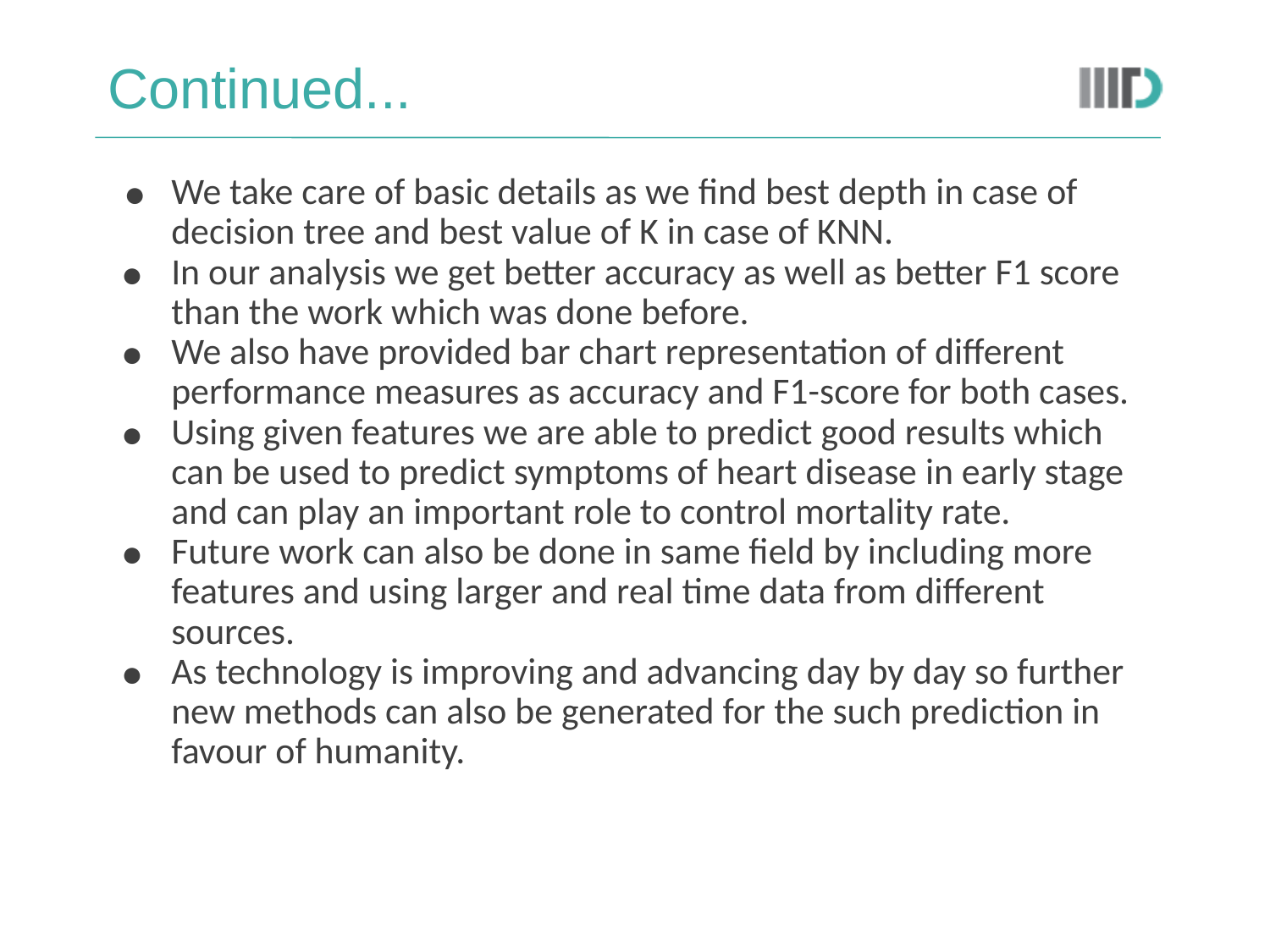

Continued...
We take care of basic details as we find best depth in case of decision tree and best value of K in case of KNN.
In our analysis we get better accuracy as well as better F1 score than the work which was done before.
We also have provided bar chart representation of different performance measures as accuracy and F1-score for both cases.
Using given features we are able to predict good results which can be used to predict symptoms of heart disease in early stage and can play an important role to control mortality rate.
Future work can also be done in same field by including more features and using larger and real time data from different sources.
As technology is improving and advancing day by day so further new methods can also be generated for the such prediction in favour of humanity.